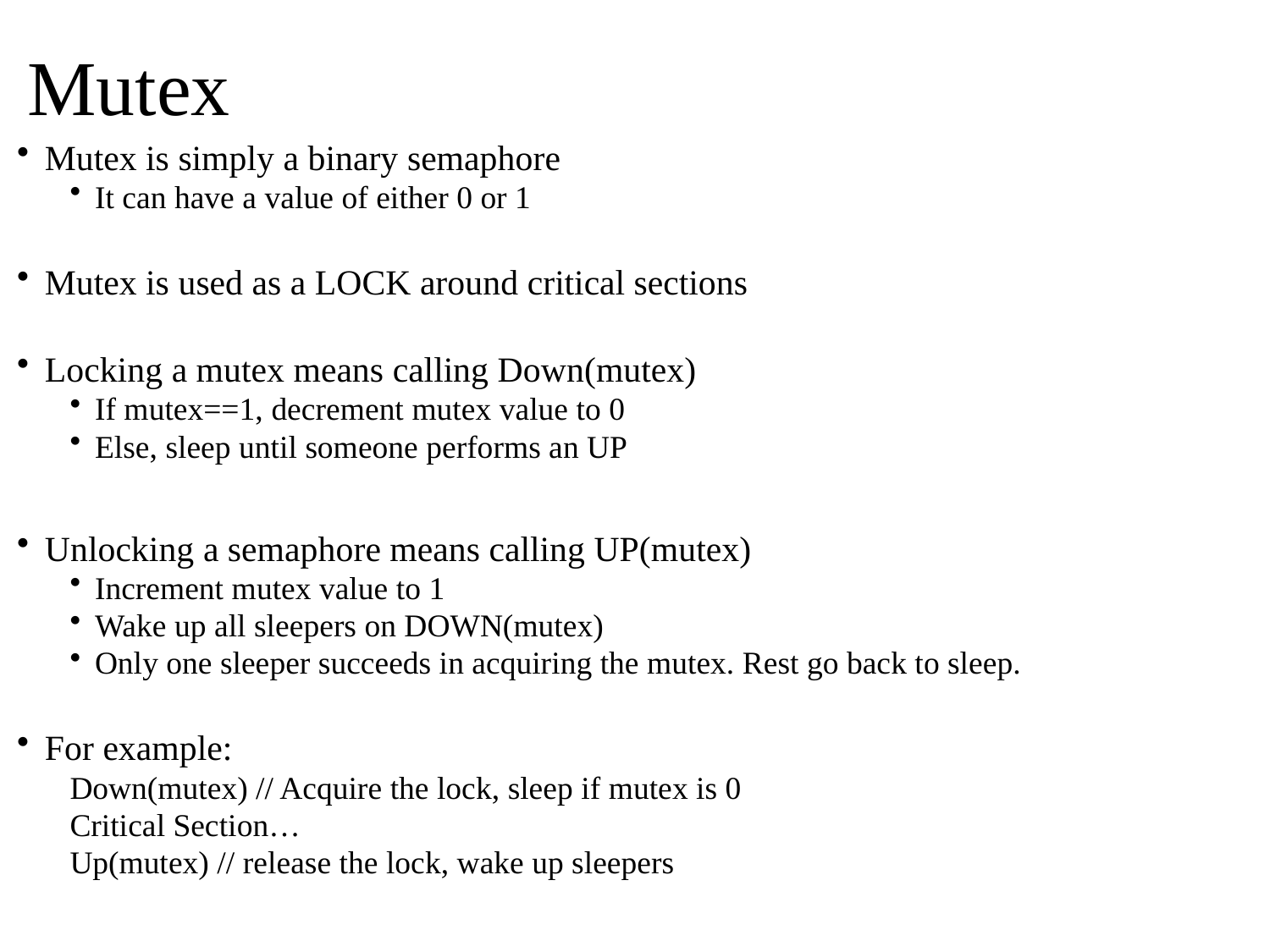

# Mutex
Mutex is simply a binary semaphore
It can have a value of either 0 or 1

Mutex is used as a LOCK around critical sections

Locking a mutex means calling Down(mutex)
If mutex==1, decrement mutex value to 0
Else, sleep until someone performs an UP

Unlocking a semaphore means calling UP(mutex)
Increment mutex value to 1
Wake up all sleepers on DOWN(mutex)
Only one sleeper succeeds in acquiring the mutex. Rest go back to sleep.

For example:
Down(mutex) // Acquire the lock, sleep if mutex is 0
Critical Section…
Up(mutex) // release the lock, wake up sleepers